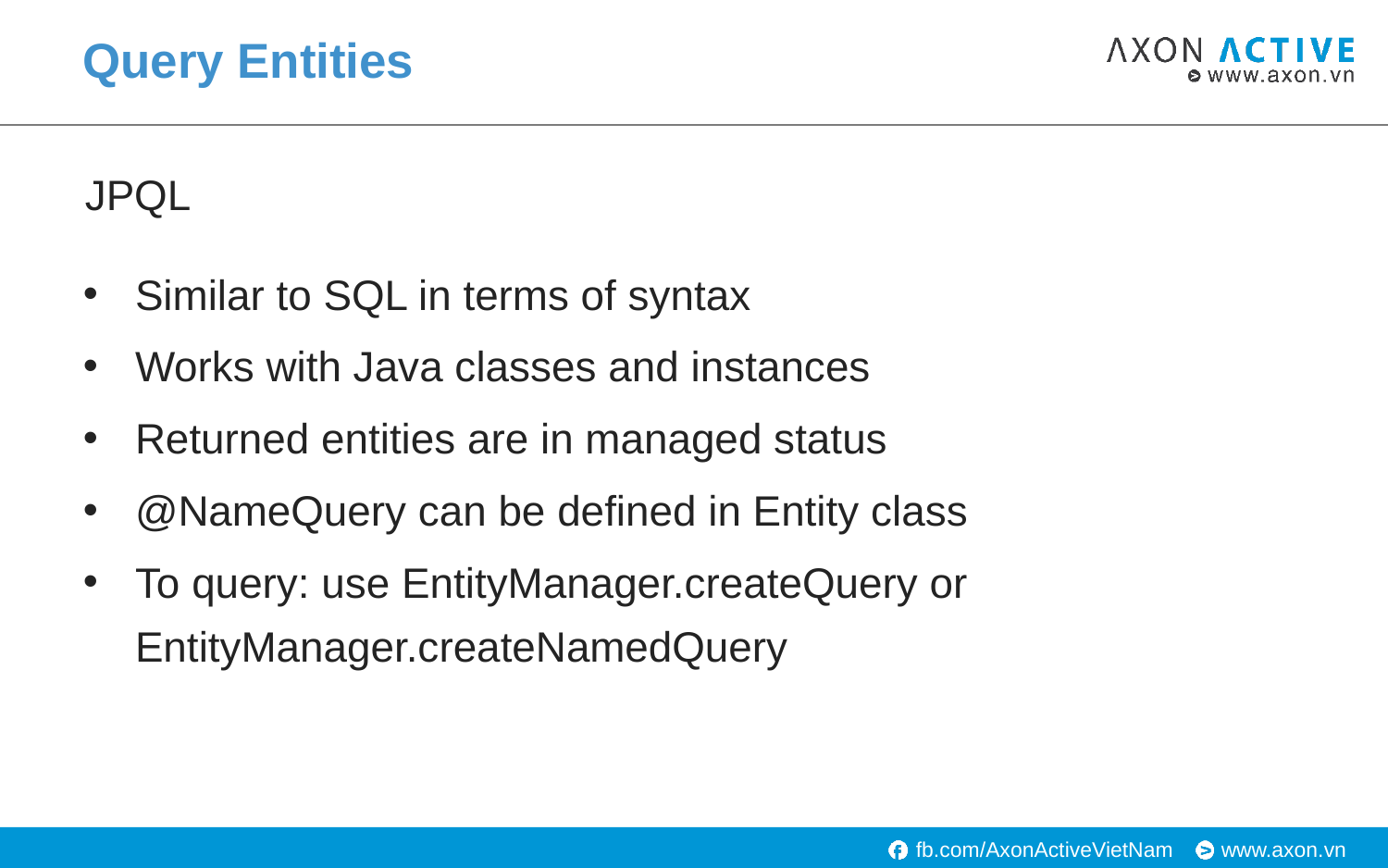

# Query Entities
JPQL
Similar to SQL in terms of syntax
Works with Java classes and instances
Returned entities are in managed status
@NameQuery can be defined in Entity class
To query: use EntityManager.createQuery or EntityManager.createNamedQuery